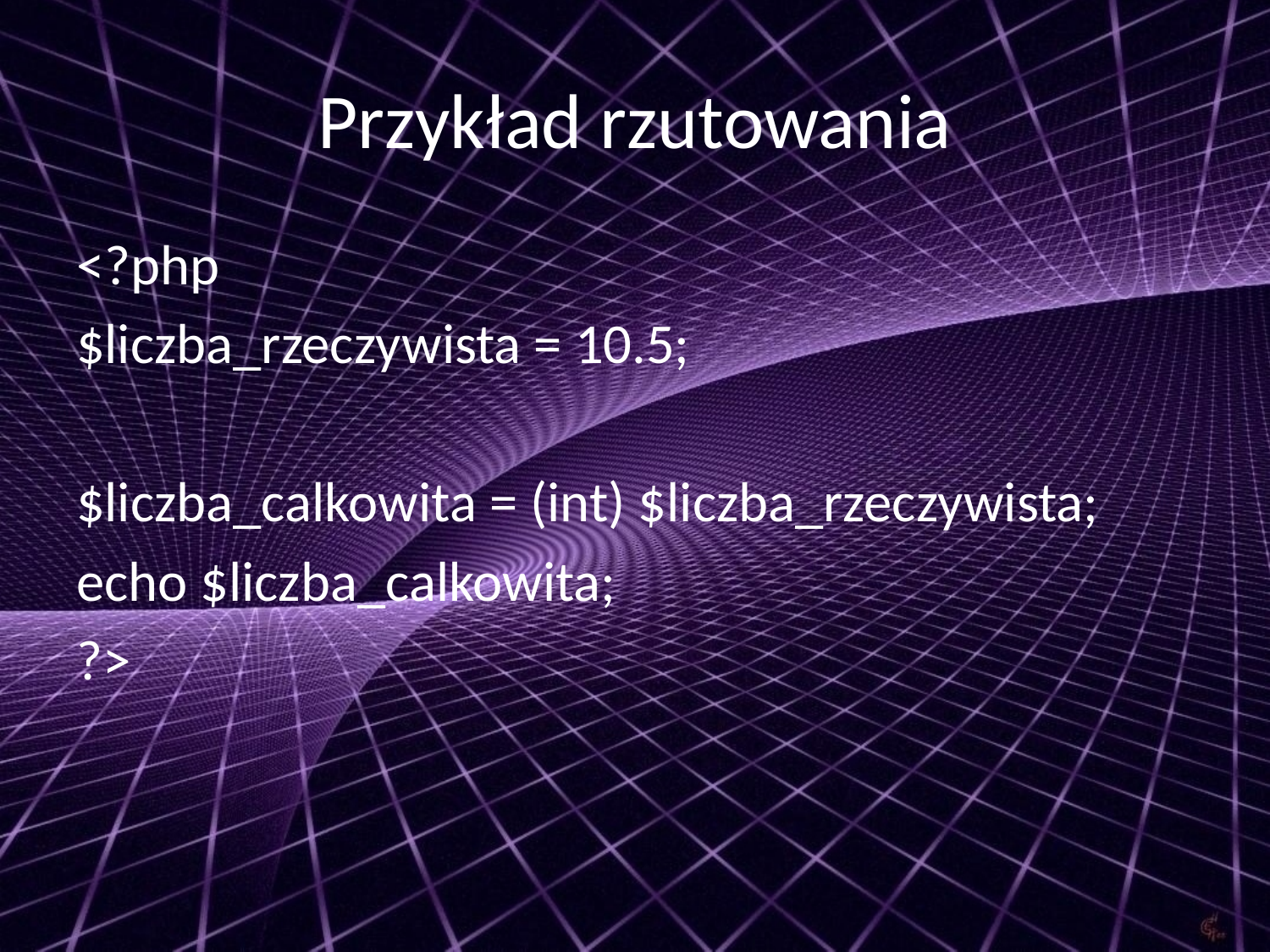

# Przykład rzutowania
<?php
$liczba_rzeczywista = 10.5;

$liczba_calkowita = (int) $liczba_rzeczywista;
echo $liczba_calkowita;
?>